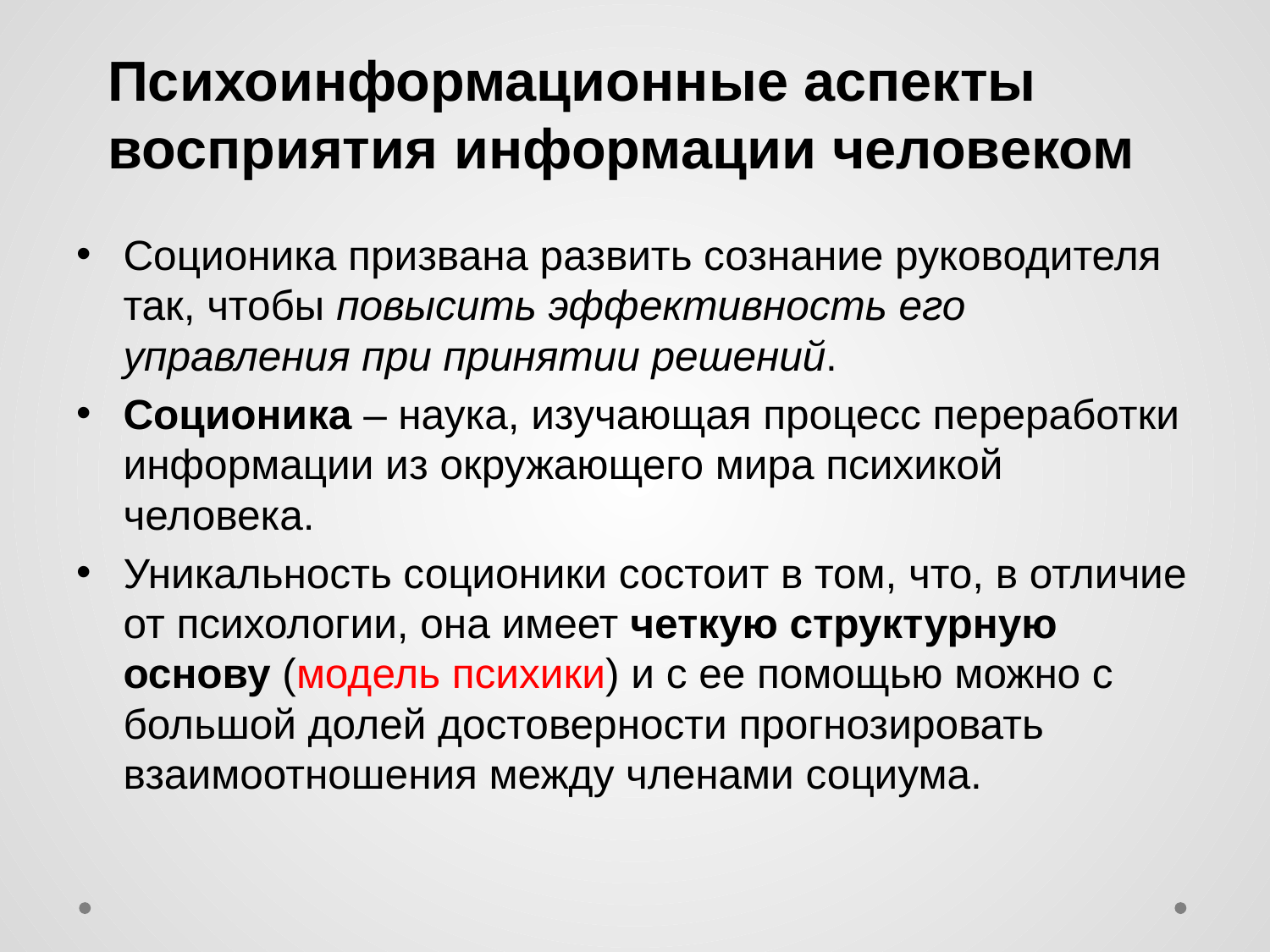

Психоинформационные аспекты восприятия информации человеком
Соционика призвана развить сознание руководителя так, чтобы повысить эффективность его управления при принятии решений.
Соционика – наука, изучающая процесс переработки информации из окружающего мира психикой человека.
Уникальность соционики состоит в том, что, в отличие от психологии, она имеет четкую структурную основу (модель психики) и с ее помощью можно с большой долей достоверности прогнозировать взаимоотношения между членами социума.